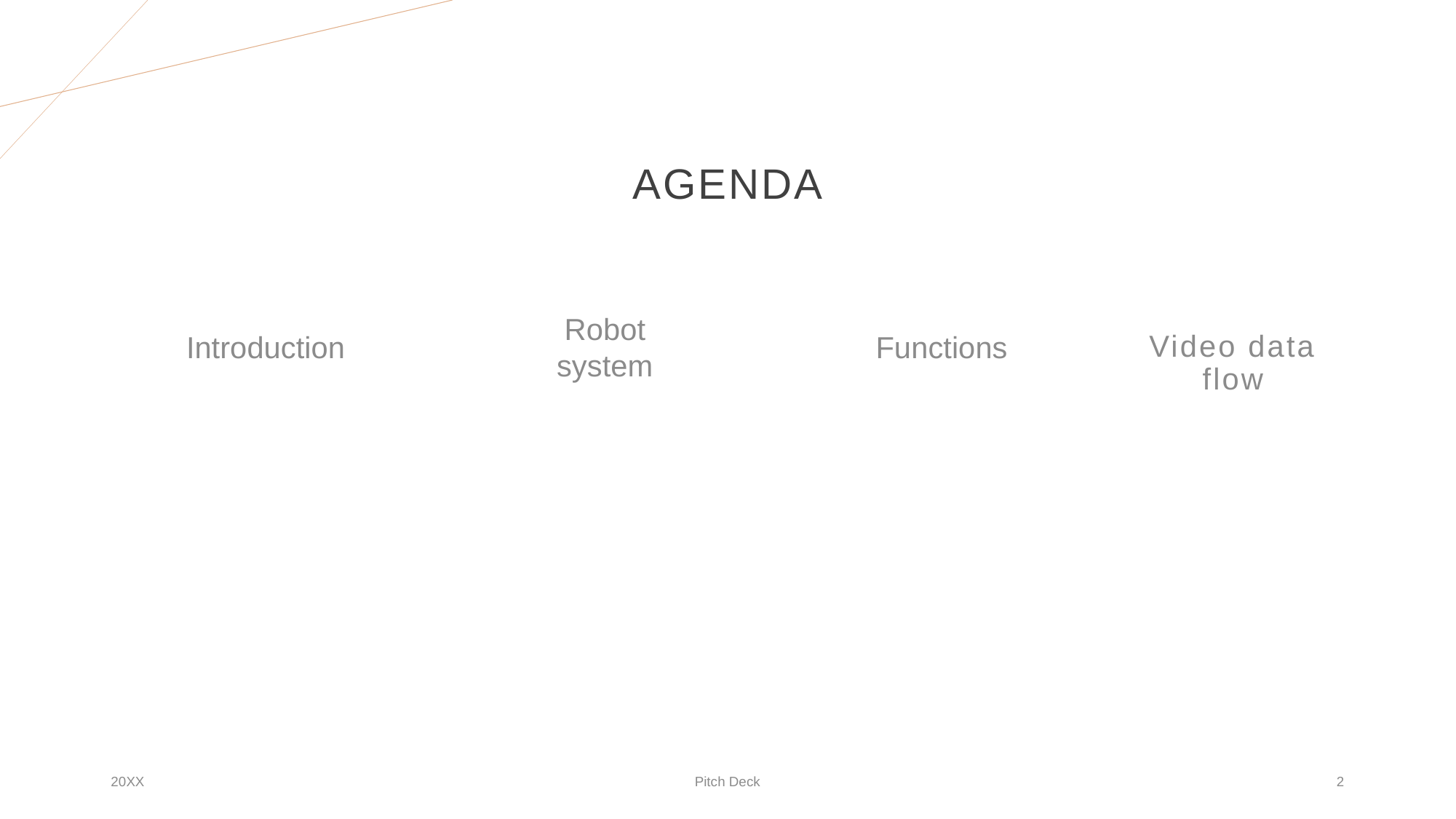

# Agenda
Introduction
Robot system
Functions
Video data flow
20XX
Pitch Deck
2